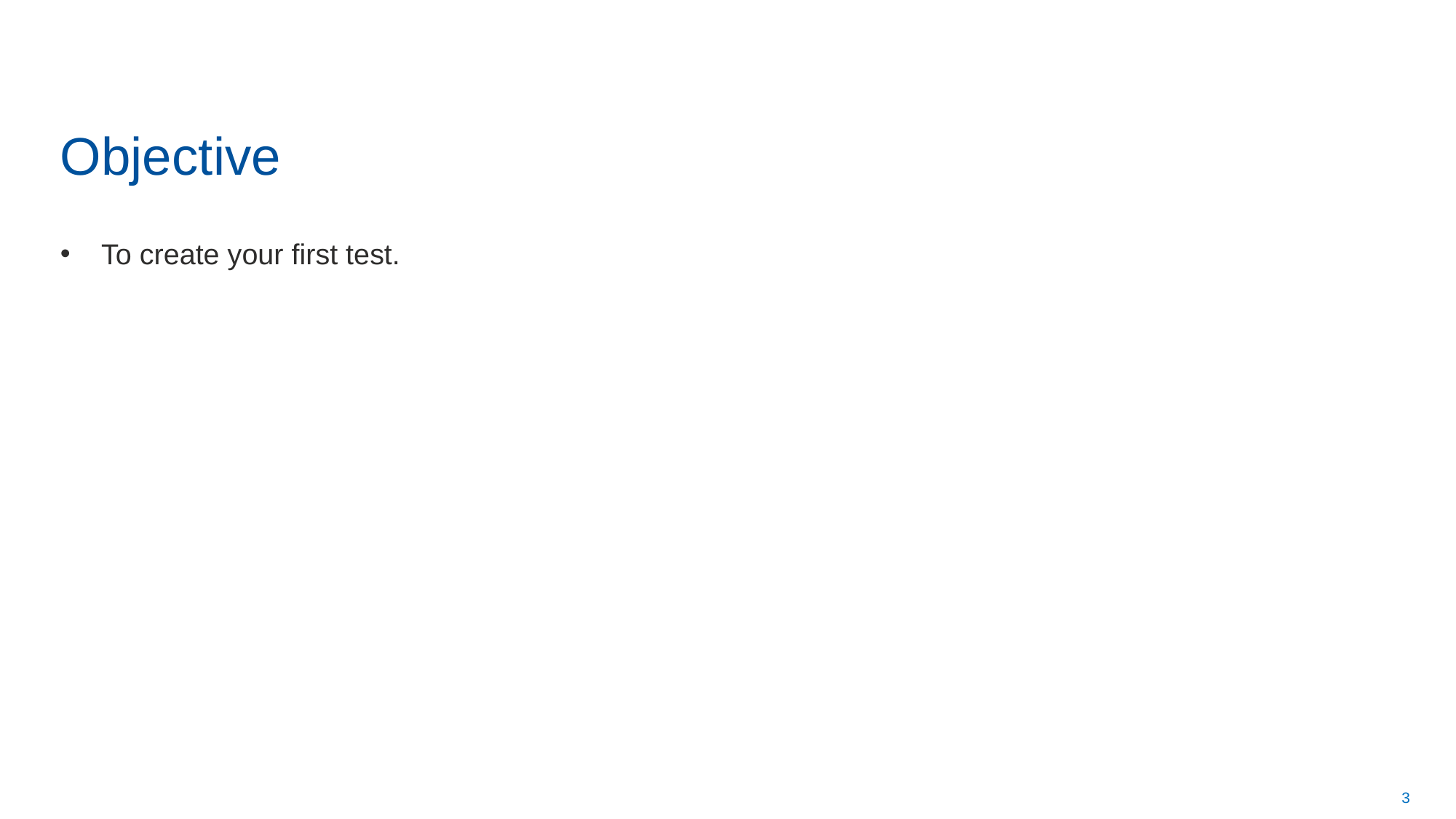

# Objective
To create your first test.